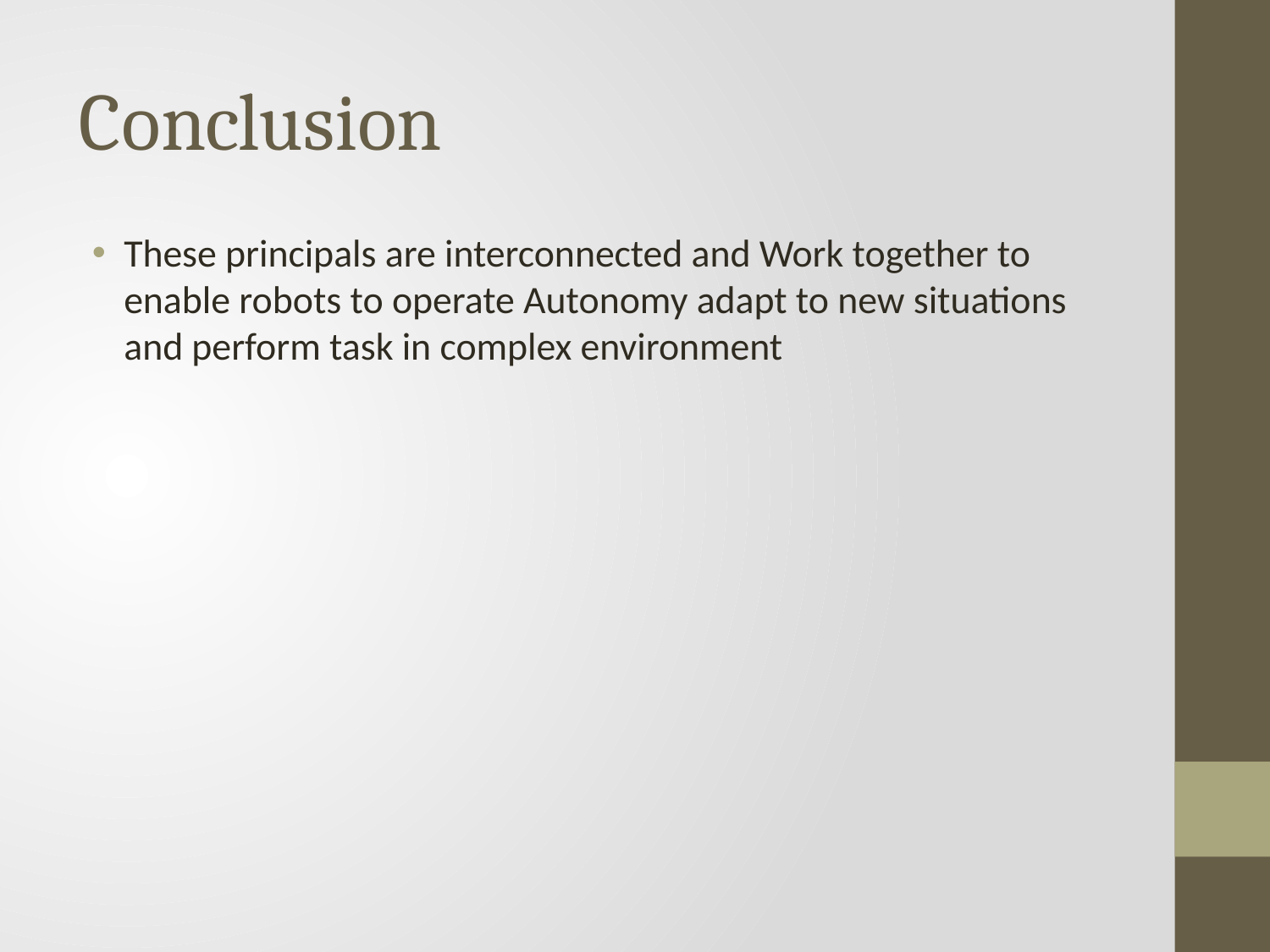

# Conclusion
These principals are interconnected and Work together to enable robots to operate Autonomy adapt to new situations and perform task in complex environment